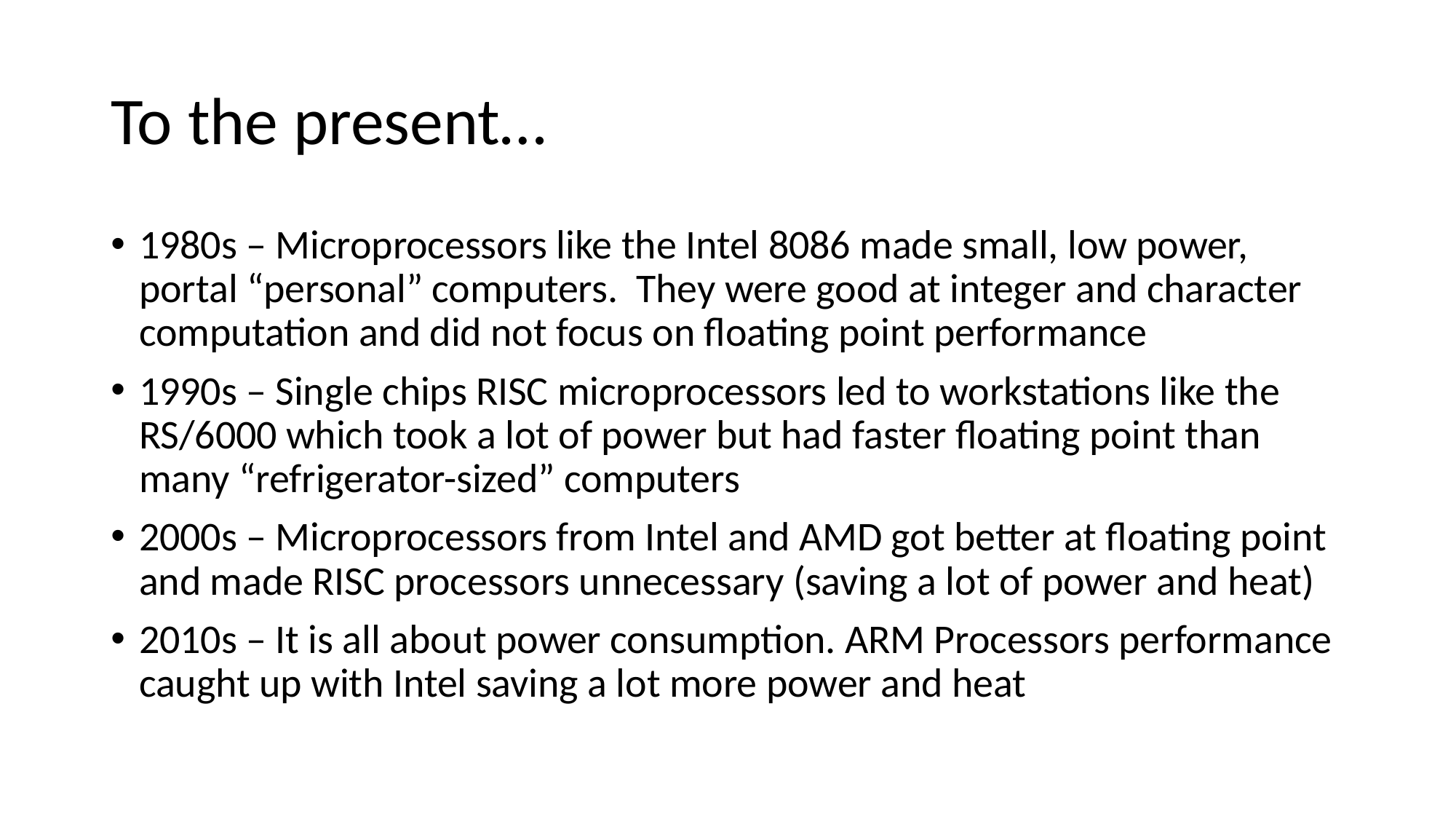

# To the present…
1980s – Microprocessors like the Intel 8086 made small, low power, portal “personal” computers.  They were good at integer and character computation and did not focus on floating point performance
1990s – Single chips RISC microprocessors led to workstations like the RS/6000 which took a lot of power but had faster floating point than many “refrigerator-sized” computers
2000s – Microprocessors from Intel and AMD got better at floating point and made RISC processors unnecessary (saving a lot of power and heat)
2010s – It is all about power consumption. ARM Processors performance caught up with Intel saving a lot more power and heat